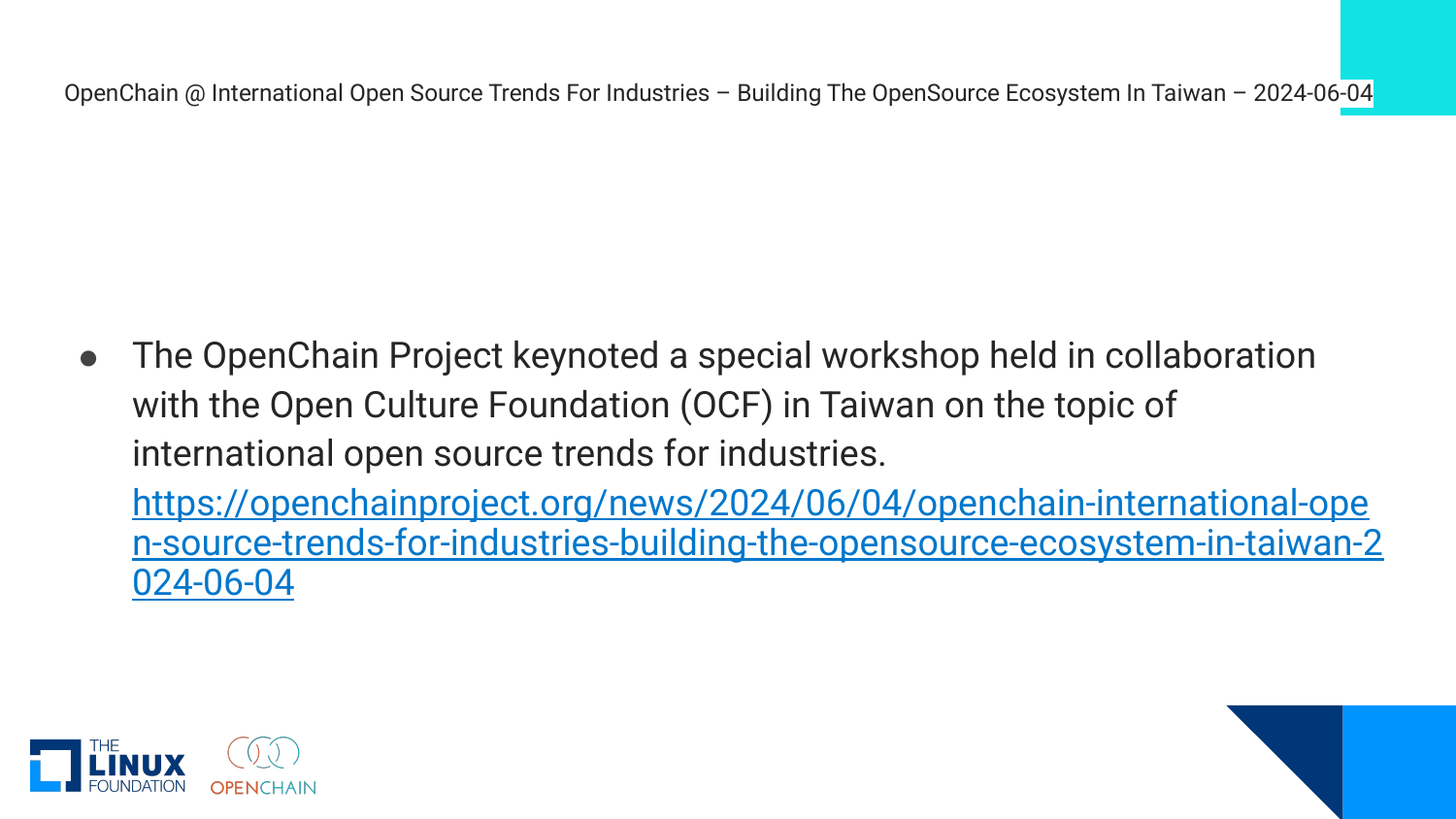

# OpenChain @ International Open Source Trends For Industries – Building The OpenSource Ecosystem In Taiwan – 2024-06-04
The OpenChain Project keynoted a special workshop held in collaboration with the Open Culture Foundation (OCF) in Taiwan on the topic of international open source trends for industries.
https://openchainproject.org/news/2024/06/04/openchain-international-open-source-trends-for-industries-building-the-opensource-ecosystem-in-taiwan-2024-06-04